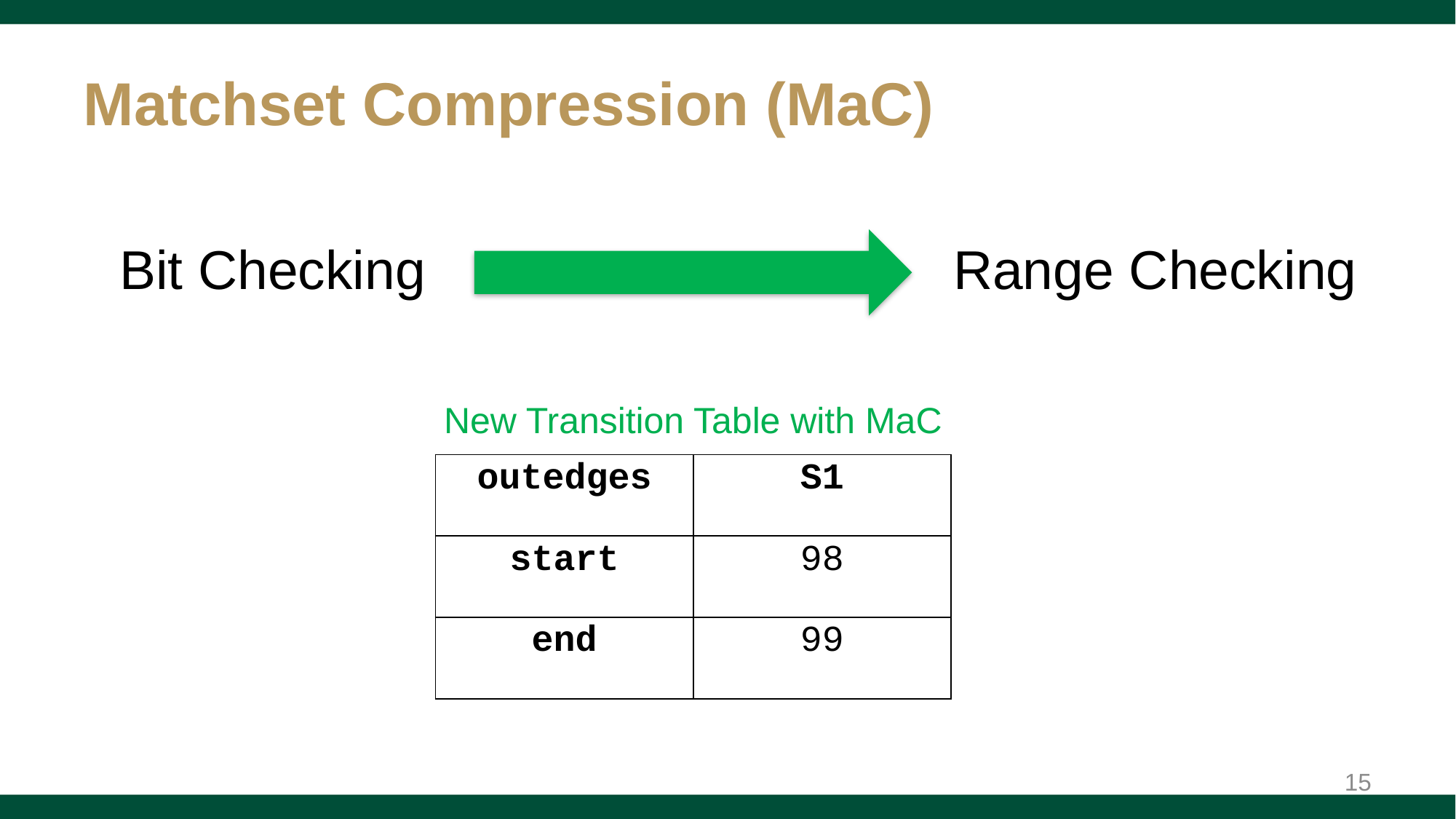

# Matchset Compression (MaC)

Range Checking
Bit Checking
New Transition Table with MaC
| outedges | S1 |
| --- | --- |
| start | 98 |
| end | 99 |
15